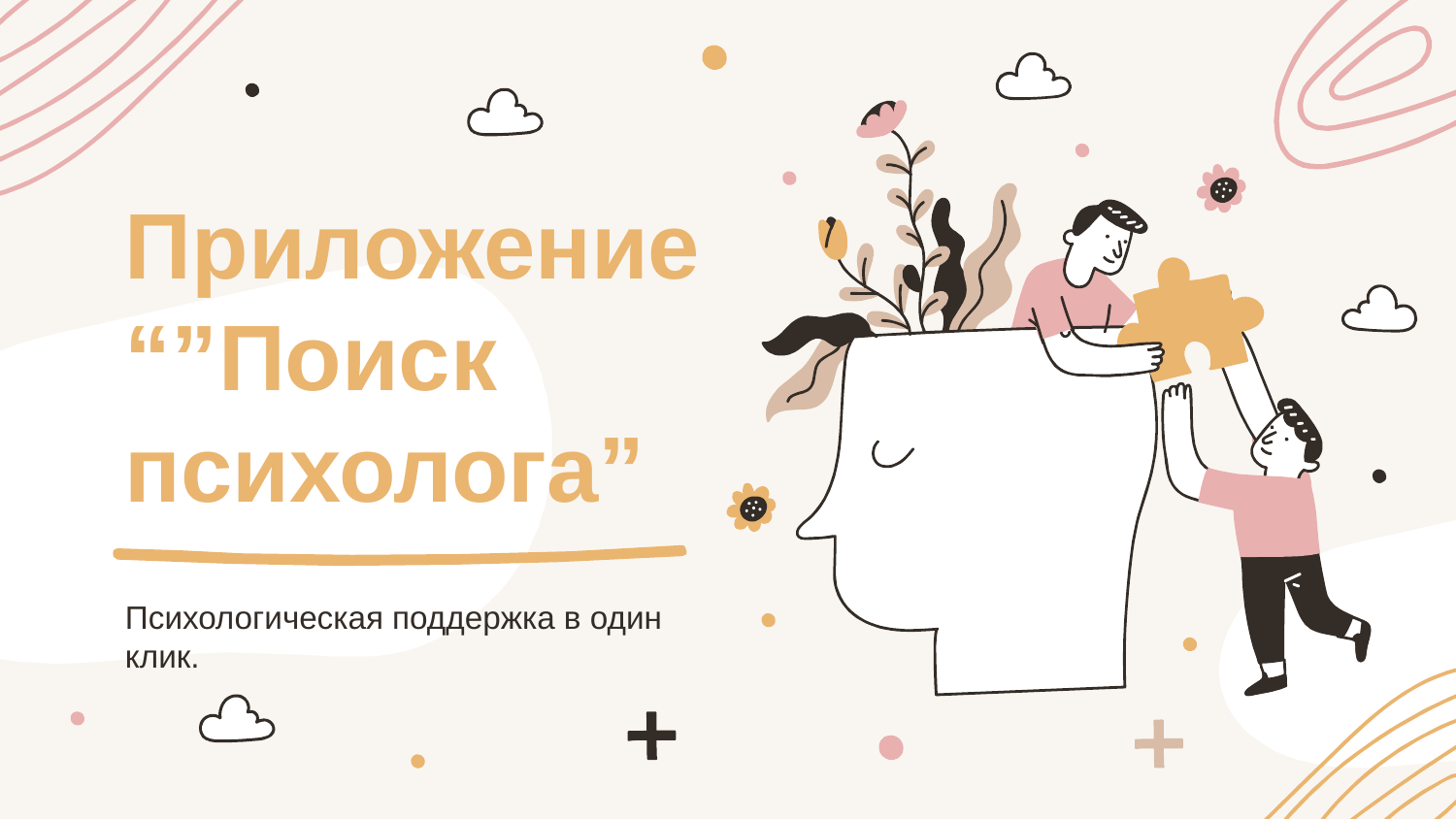

# Приложение
“”Поиск психолога”

Психологическая поддержка в один клик.